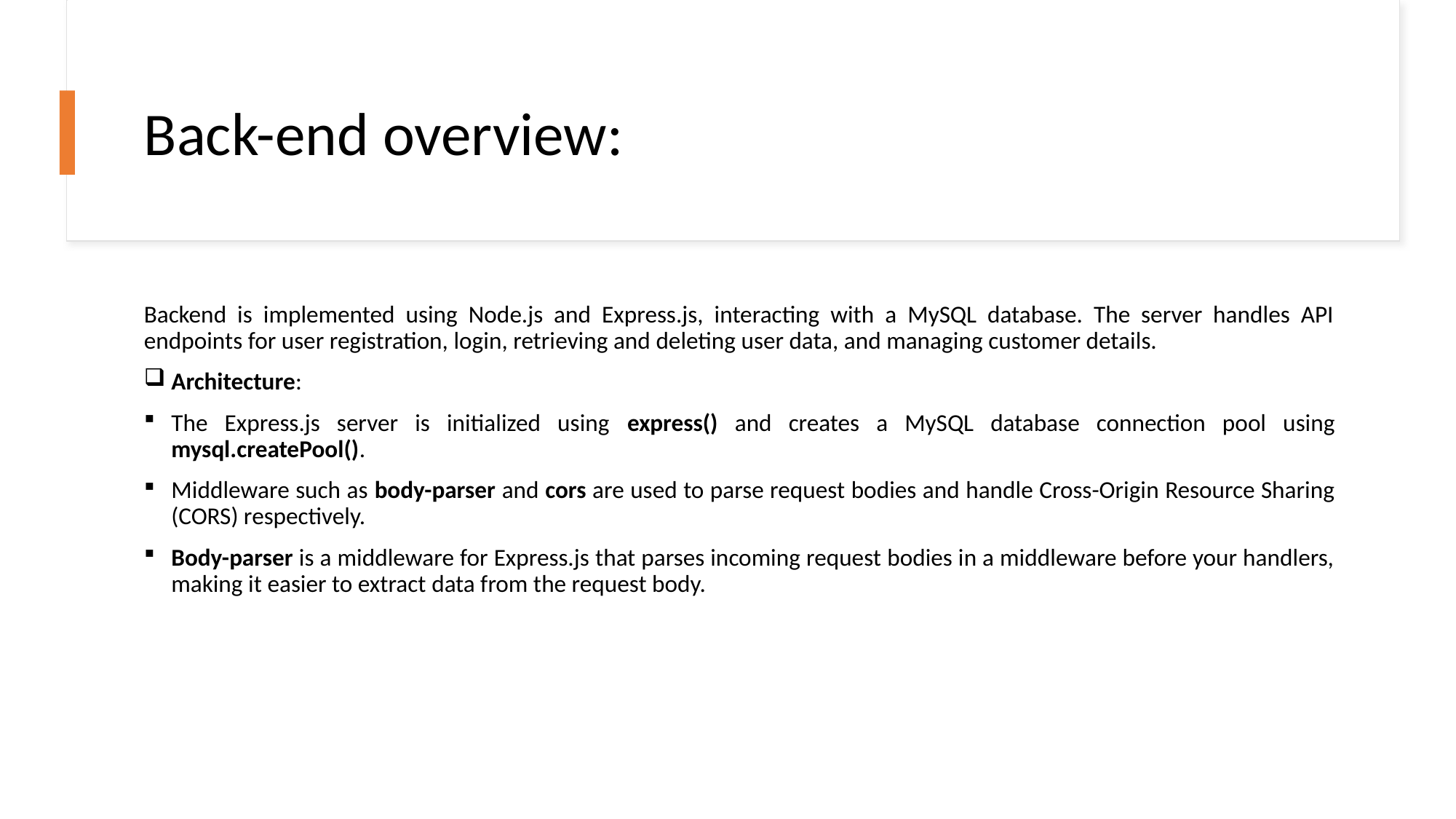

# Back-end overview:

Backend is implemented using Node.js and Express.js, interacting with a MySQL database. The server handles API endpoints for user registration, login, retrieving and deleting user data, and managing customer details.
Architecture:
The Express.js server is initialized using express() and creates a MySQL database connection pool using mysql.createPool().
Middleware such as body-parser and cors are used to parse request bodies and handle Cross-Origin Resource Sharing (CORS) respectively.
Body-parser is a middleware for Express.js that parses incoming request bodies in a middleware before your handlers, making it easier to extract data from the request body.